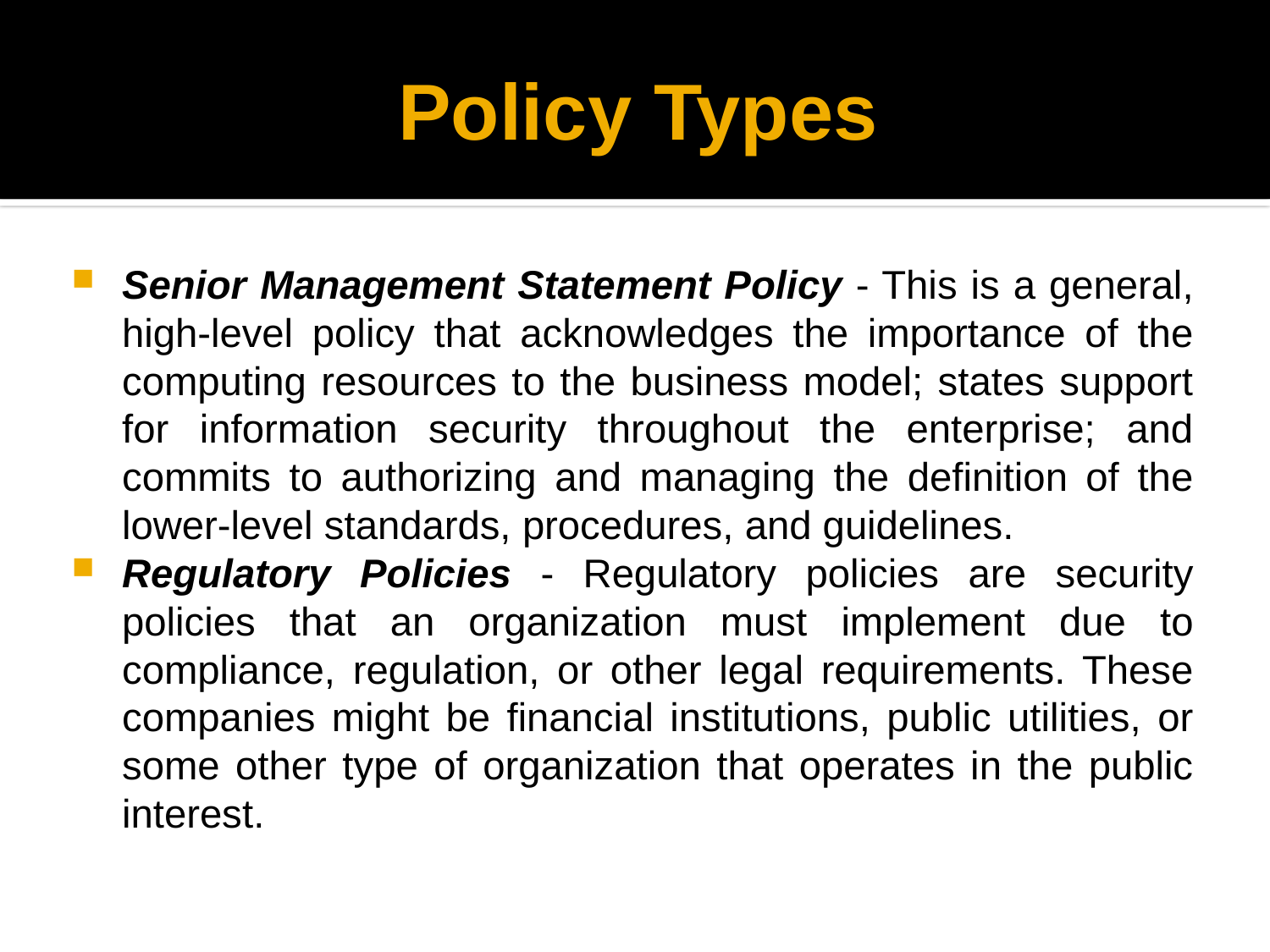

# Policy Types
Senior Management Statement Policy - This is a general, high-level policy that acknowledges the importance of the computing resources to the business model; states support for information security throughout the enterprise; and commits to authorizing and managing the definition of the lower-level standards, procedures, and guidelines.
Regulatory Policies - Regulatory policies are security policies that an organization must implement due to compliance, regulation, or other legal requirements. These companies might be ﬁnancial institutions, public utilities, or some other type of organization that operates in the public interest.